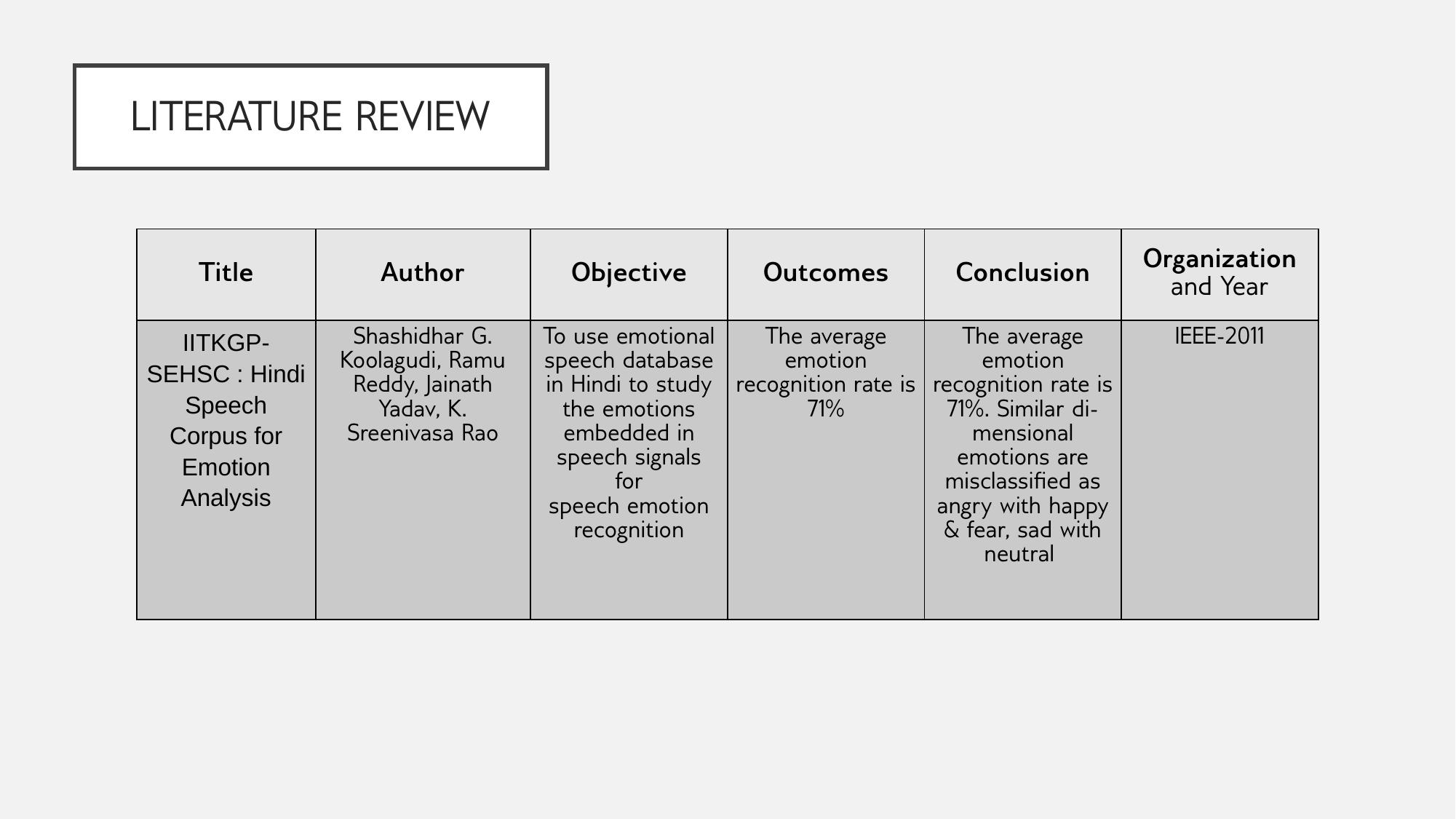

# LITERATURE REVIEW
| Title | Author | Objective | Outcomes | Conclusion | Organization and Year |
| --- | --- | --- | --- | --- | --- |
| IITKGP-SEHSC : Hindi Speech Corpus for Emotion Analysis | Shashidhar G. Koolagudi, Ramu Reddy, Jainath Yadav, K. Sreenivasa Rao | To use emotional speech database in Hindi to study the emotions embedded in speech signals for speech emotion recognition | The average emotion recognition rate is 71% | The average emotion recognition rate is 71%. Similar di- mensional emotions are misclassified as angry with happy & fear, sad with neutral | IEEE-2011 |